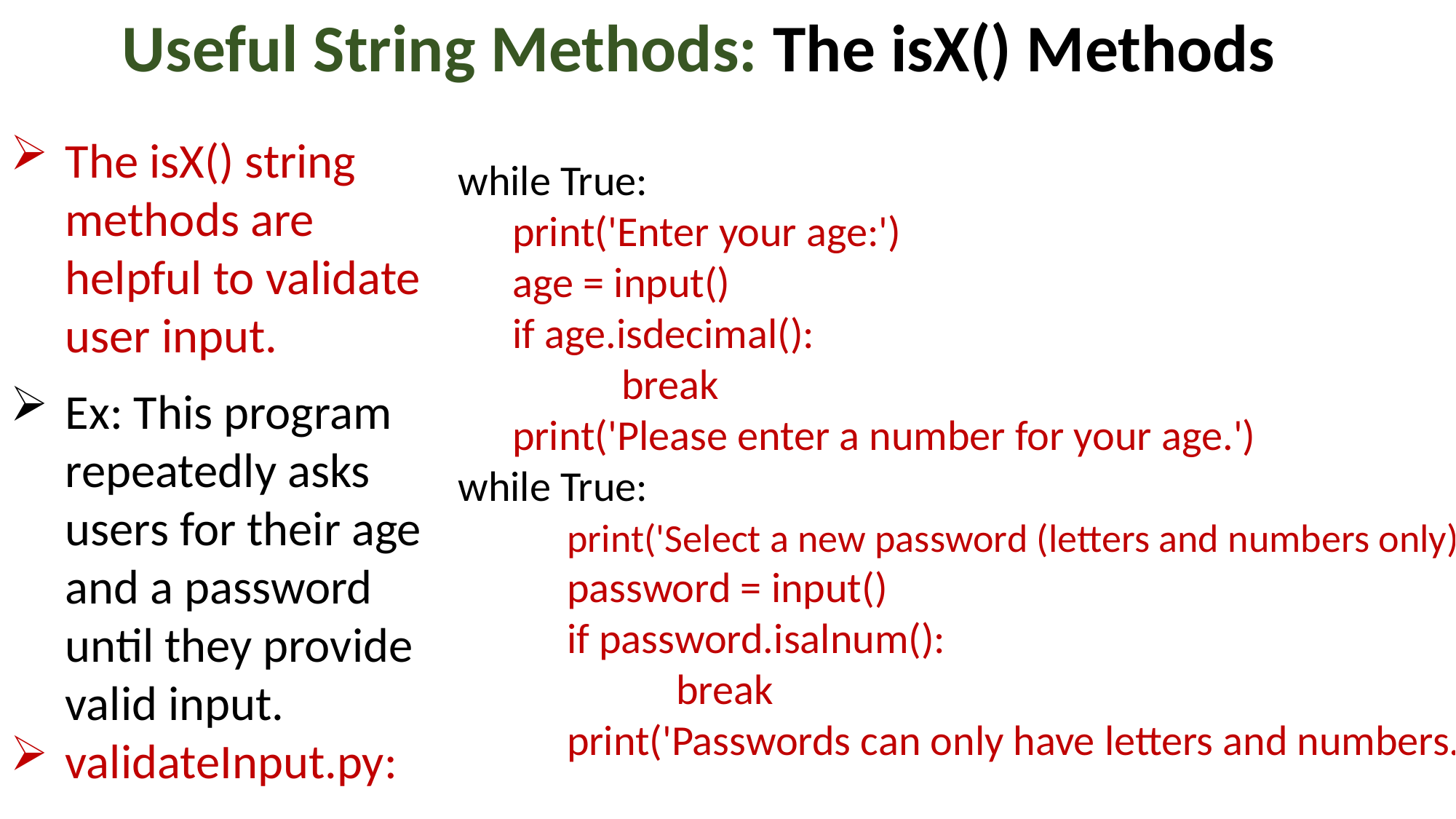

Useful String Methods: The isX() Methods
The isX() string methods are helpful to validate user input.
Ex: This program repeatedly asks users for their age and a password until they provide valid input.
validateInput.py:
while True:
print('Enter your age:')
age = input()
if age.isdecimal():
	break
print('Please enter a number for your age.')
while True:
	print('Select a new password (letters and numbers only):')
	password = input()
	if password.isalnum():
		break
	print('Passwords can only have letters and numbers.')